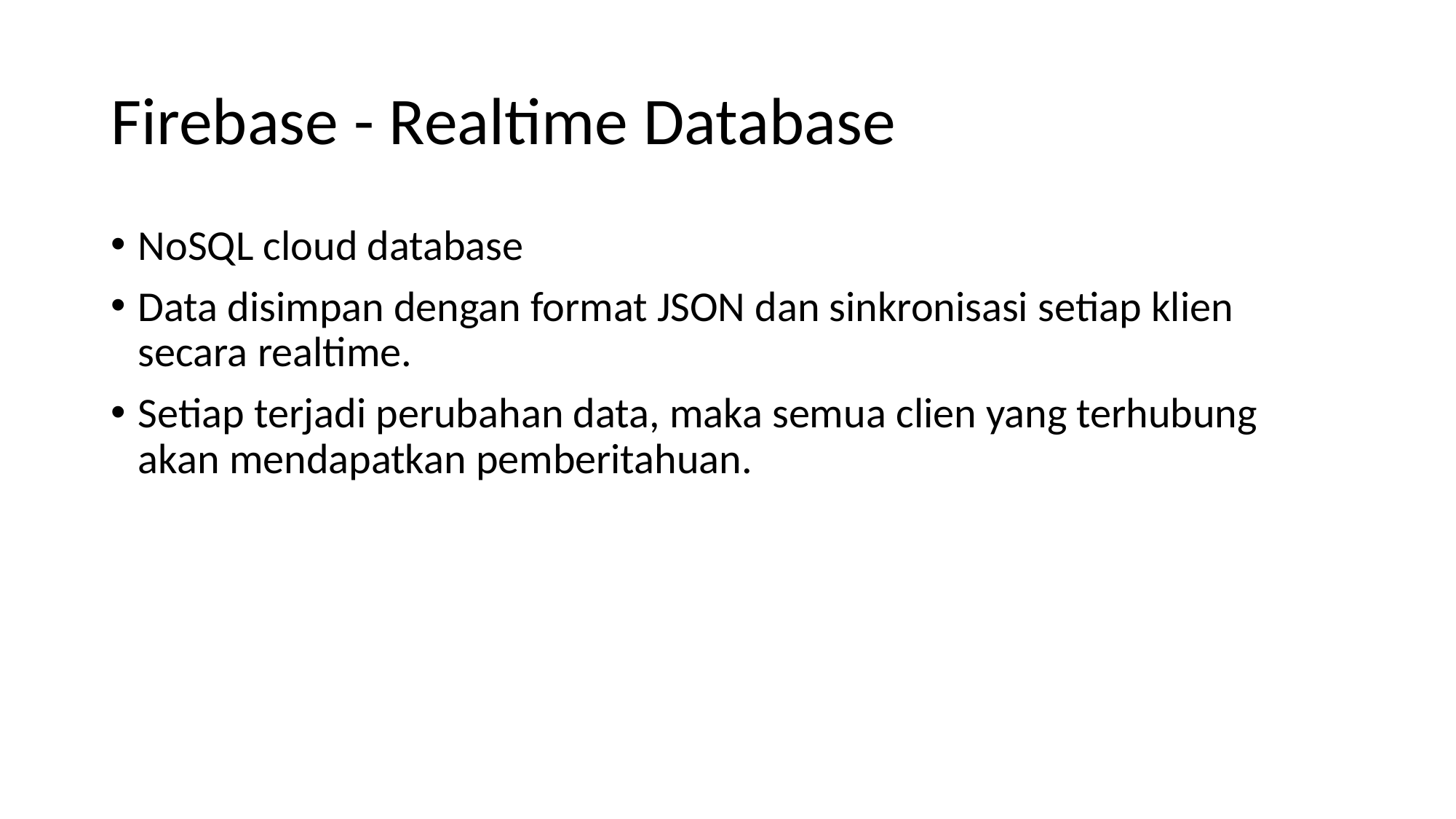

# Firebase - Realtime Database
NoSQL cloud database
Data disimpan dengan format JSON dan sinkronisasi setiap klien secara realtime.
Setiap terjadi perubahan data, maka semua clien yang terhubung akan mendapatkan pemberitahuan.